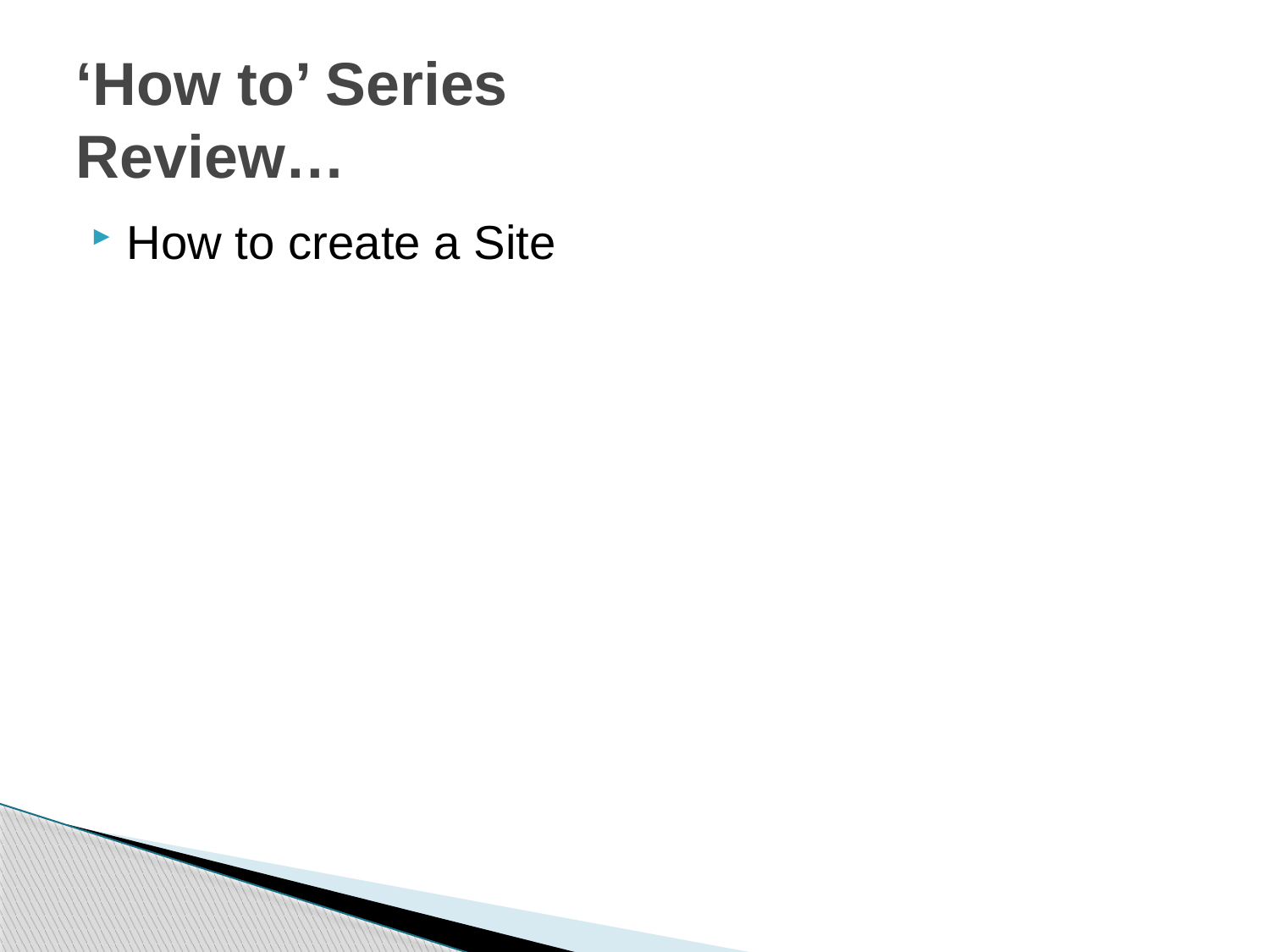

# ‘How to’ Series Review…
How to create a Site